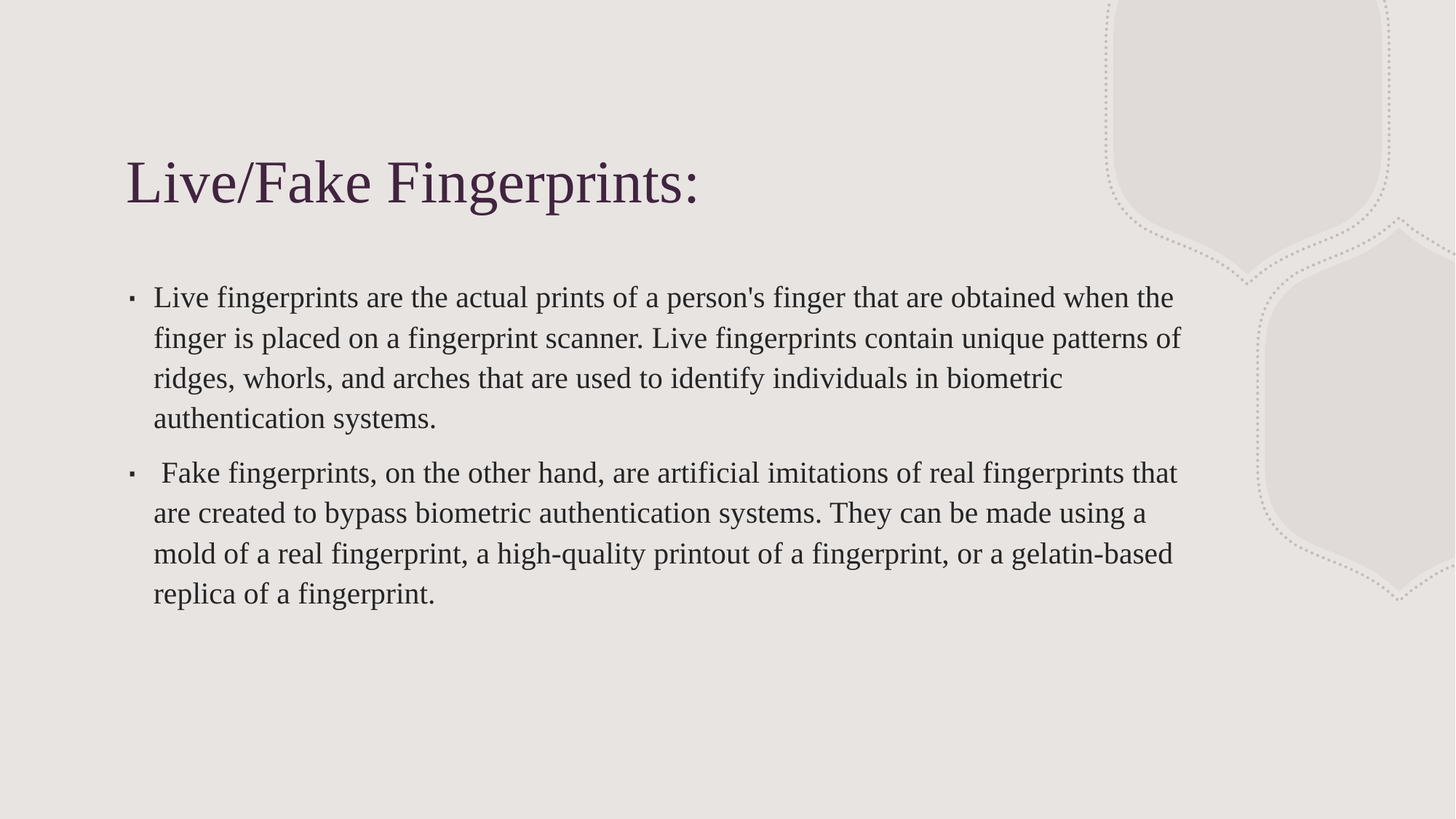

# Live/Fake Fingerprints:
Live fingerprints are the actual prints of a person's finger that are obtained when the finger is placed on a fingerprint scanner. Live fingerprints contain unique patterns of ridges, whorls, and arches that are used to identify individuals in biometric authentication systems.
 Fake fingerprints, on the other hand, are artificial imitations of real fingerprints that are created to bypass biometric authentication systems. They can be made using a mold of a real fingerprint, a high-quality printout of a fingerprint, or a gelatin-based replica of a fingerprint.